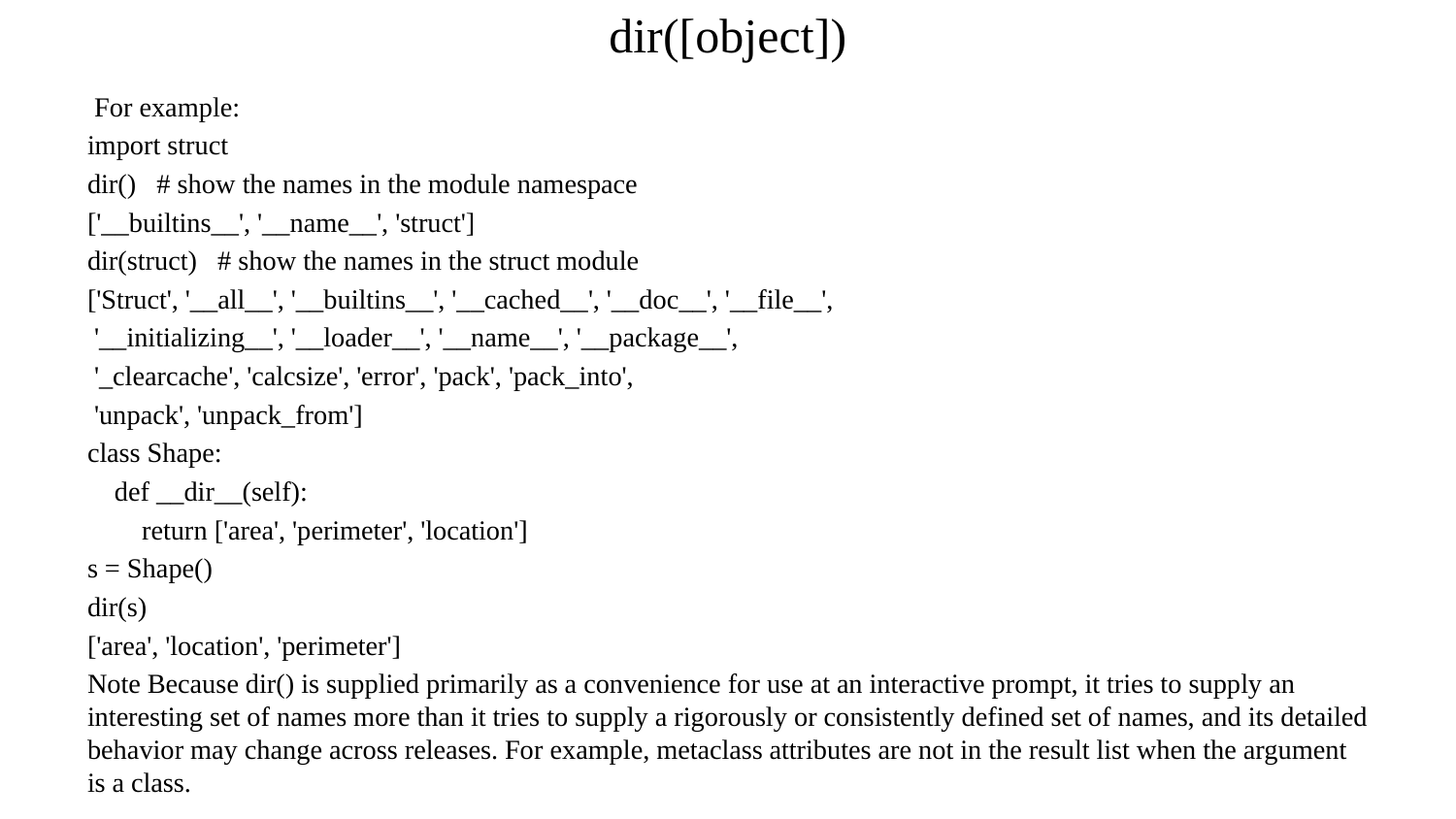

# dir([object])
 For example:
import struct
dir()   # show the names in the module namespace
['__builtins__', '__name__', 'struct']
dir(struct)   # show the names in the struct module
['Struct', '__all__', '__builtins__', '__cached__', '__doc__', '__file__',
 '__initializing__', '__loader__', '__name__', '__package__',
 '_clearcache', 'calcsize', 'error', 'pack', 'pack_into',
 'unpack', 'unpack_from']
class Shape:
    def __dir__(self):
        return ['area', 'perimeter', 'location']
s = Shape()
dir(s)
['area', 'location', 'perimeter']
Note Because dir() is supplied primarily as a convenience for use at an interactive prompt, it tries to supply an interesting set of names more than it tries to supply a rigorously or consistently defined set of names, and its detailed behavior may change across releases. For example, metaclass attributes are not in the result list when the argument is a class.